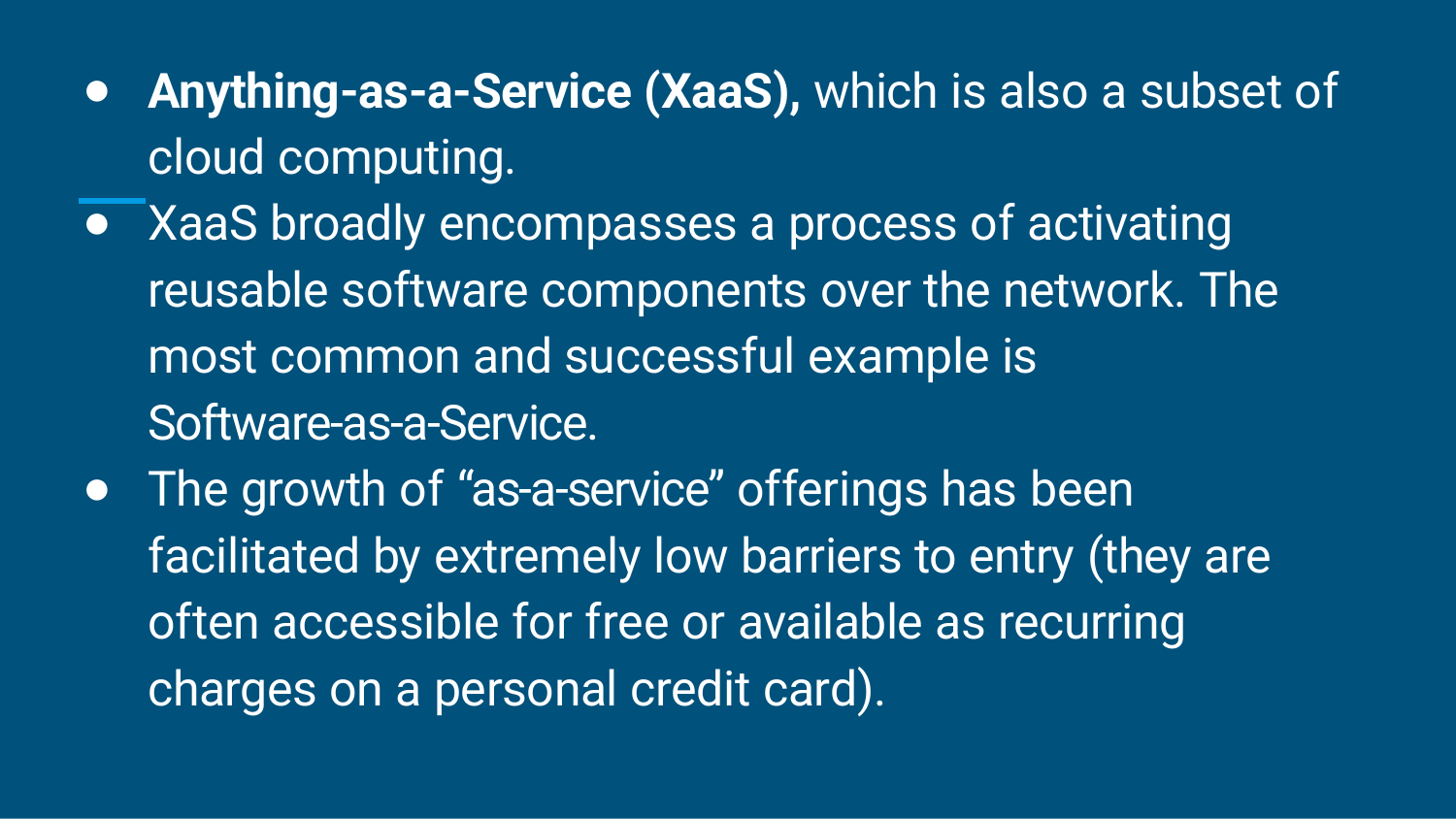

Anything-as-a-Service (XaaS), which is also a subset of  cloud computing.
XaaS broadly encompasses a process of activating  reusable software components over the network. The  most common and successful example is
Software-as-a-Service.
The growth of “as-a-service” offerings has been  facilitated by extremely low barriers to entry (they are  often accessible for free or available as recurring  charges on a personal credit card).